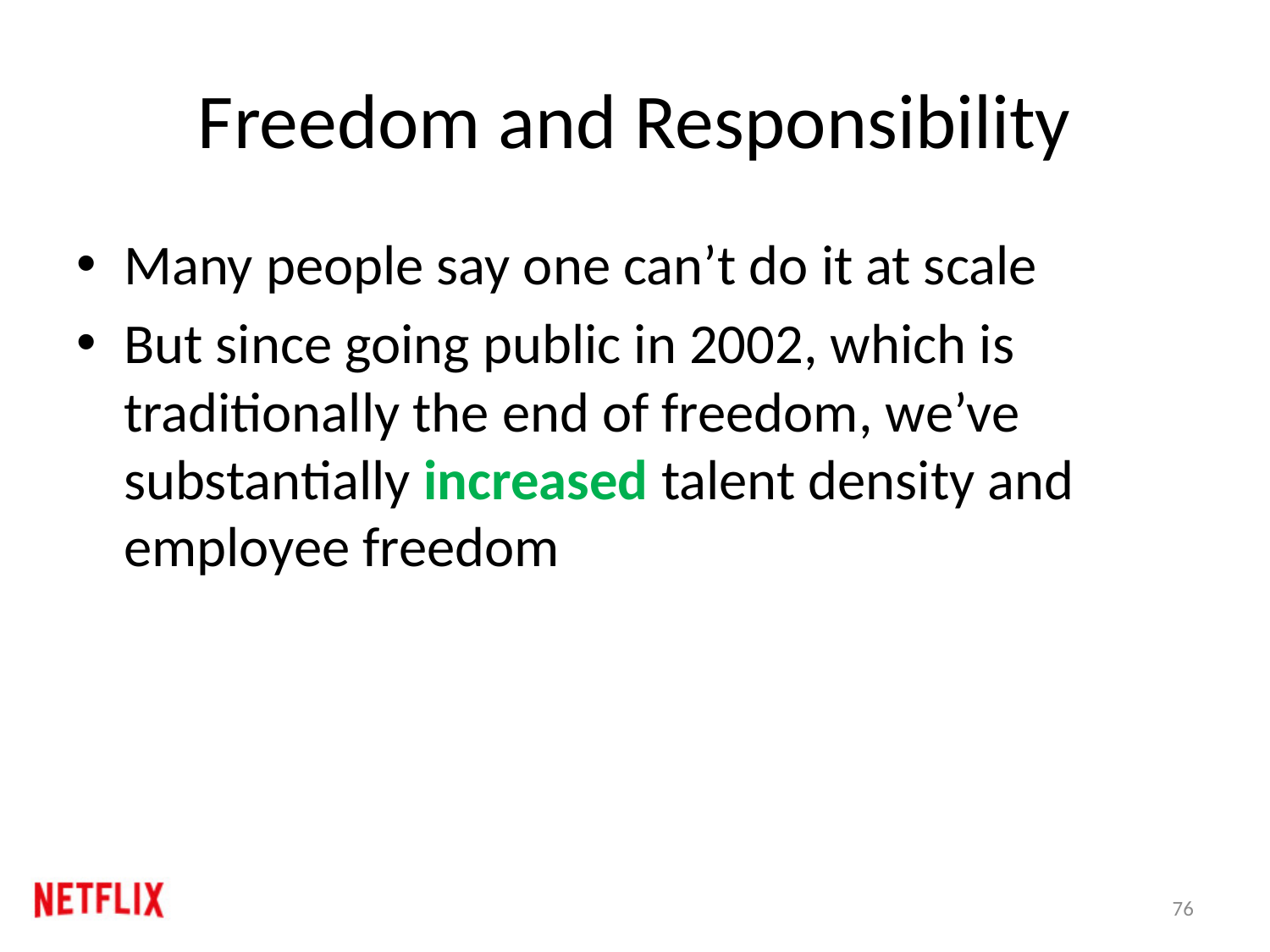

# Freedom and Responsibility
Many people say one can’t do it at scale
But since going public in 2002, which is traditionally the end of freedom, we’ve substantially increased talent density and employee freedom

76